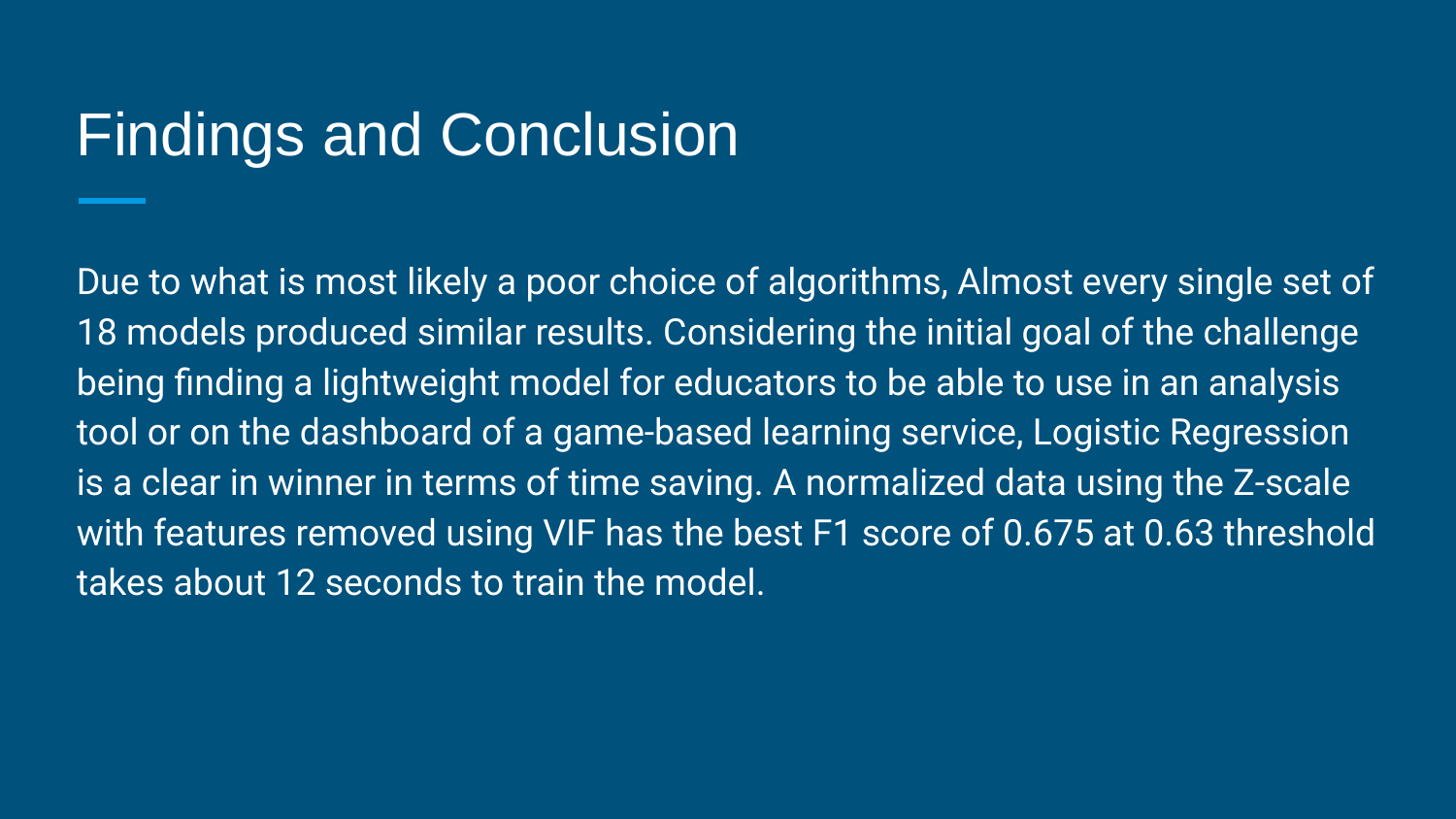

# Findings and Conclusion
Due to what is most likely a poor choice of algorithms, Almost every single set of 18 models produced similar results. Considering the initial goal of the challenge being finding a lightweight model for educators to be able to use in an analysis tool or on the dashboard of a game-based learning service, Logistic Regression is a clear in winner in terms of time saving. A normalized data using the Z-scale with features removed using VIF has the best F1 score of 0.675 at 0.63 threshold takes about 12 seconds to train the model.